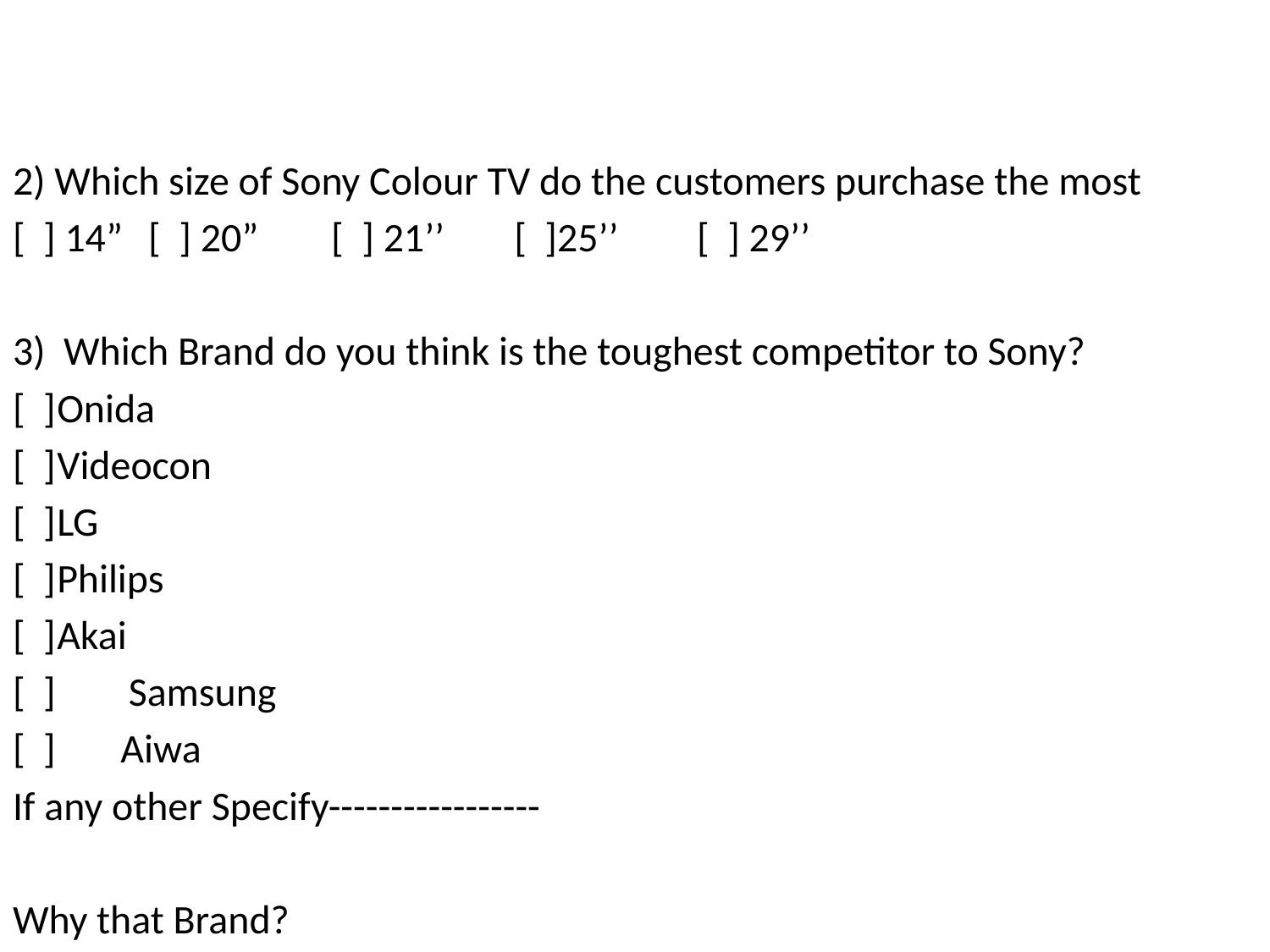

#
2) Which size of Sony Colour TV do the customers purchase the most
[  ] 14”	[  ] 20”	[  ] 21’’	[  ]25’’	[  ] 29’’

3)  Which Brand do you think is the toughest competitor to Sony?
[  ]		Onida
[  ]		Videocon
[  ]		LG
[  ]		Philips
[  ]		Akai
[  ]        Samsung
[  ]	       Aiwa
If any other Specify-----------------

Why that Brand?